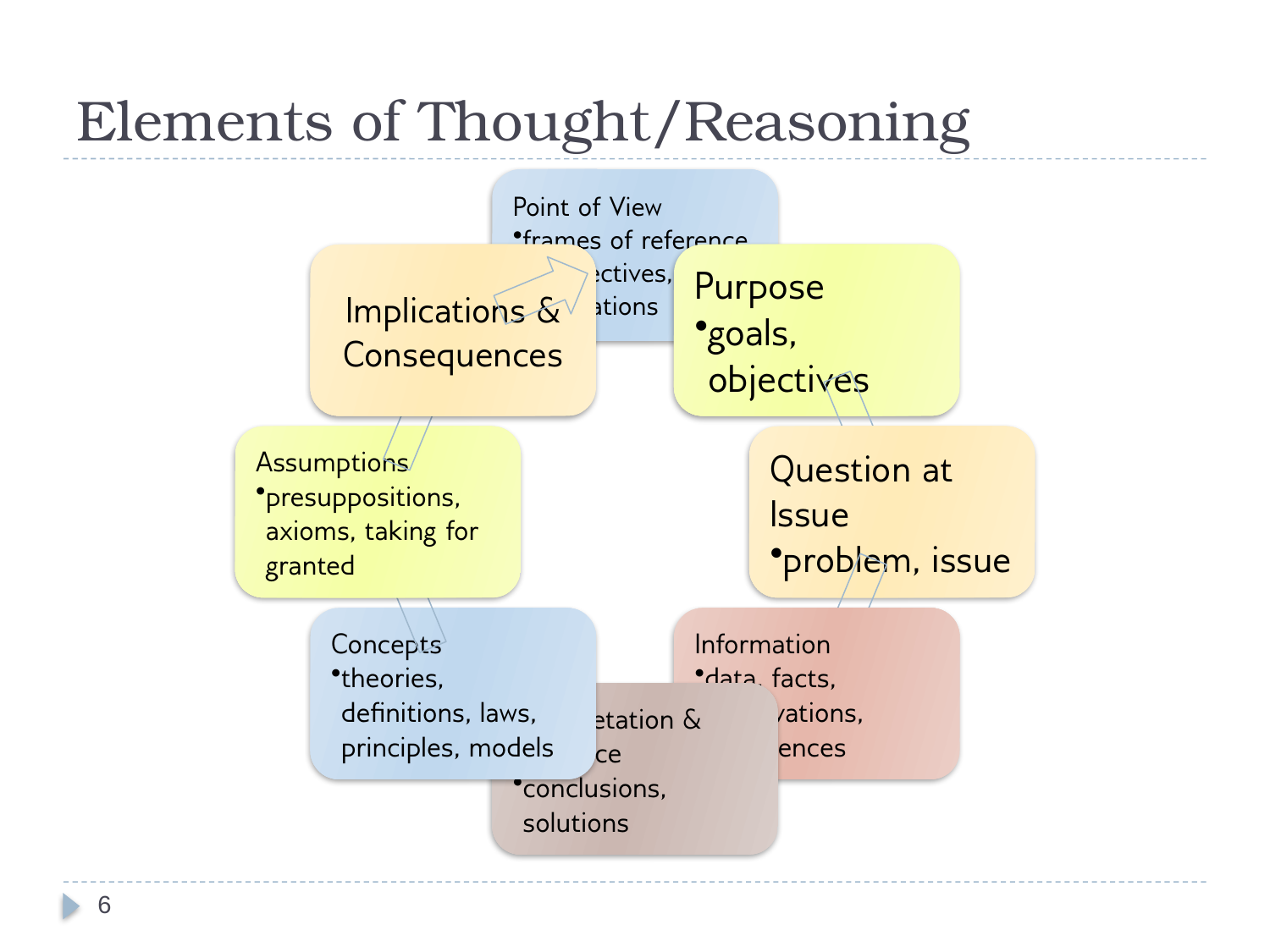

# Elements of Thought/Reasoning
Purpose
Question at Issue
Information
Point of View
Concepts
Assumptions
goals, objectives
problem, issue
conclusions, solutions
presuppositions,  axioms, taking for granted
6